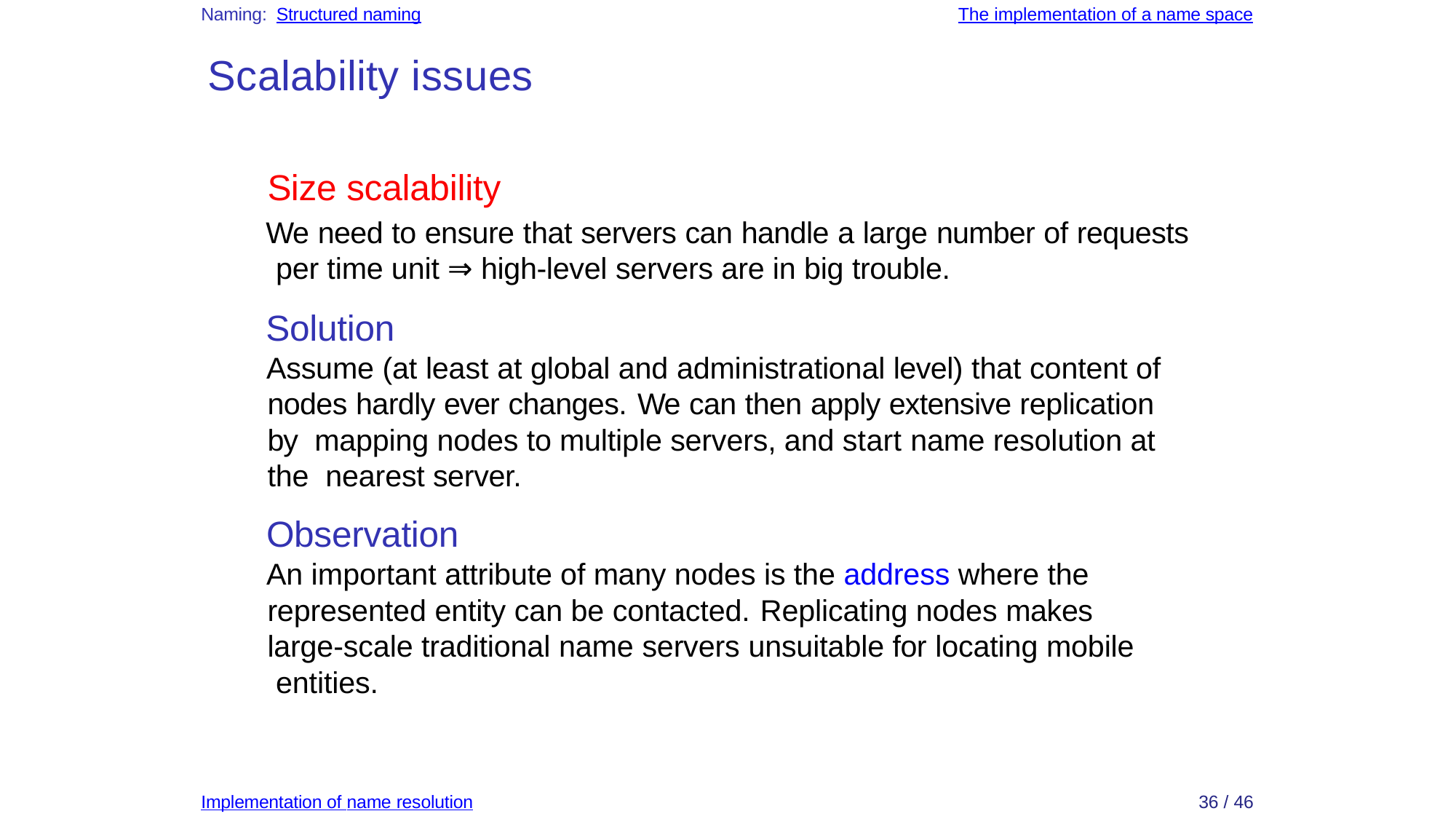

Naming: Structured naming
The implementation of a name space
Scalability issues

Size scalability
We need to ensure that servers can handle a large number of requests  per time unit ⇒ high-level servers are in big trouble.
Solution
Assume (at least at global and administrational level) that content of  nodes hardly ever changes. We can then apply extensive replication by  mapping nodes to multiple servers, and start name resolution at the  nearest server.
Observation
An important attribute of many nodes is the address where the  represented entity can be contacted. Replicating nodes makes  large-scale traditional name servers unsuitable for locating mobile  entities.
Implementation of name resolution
36 / 46